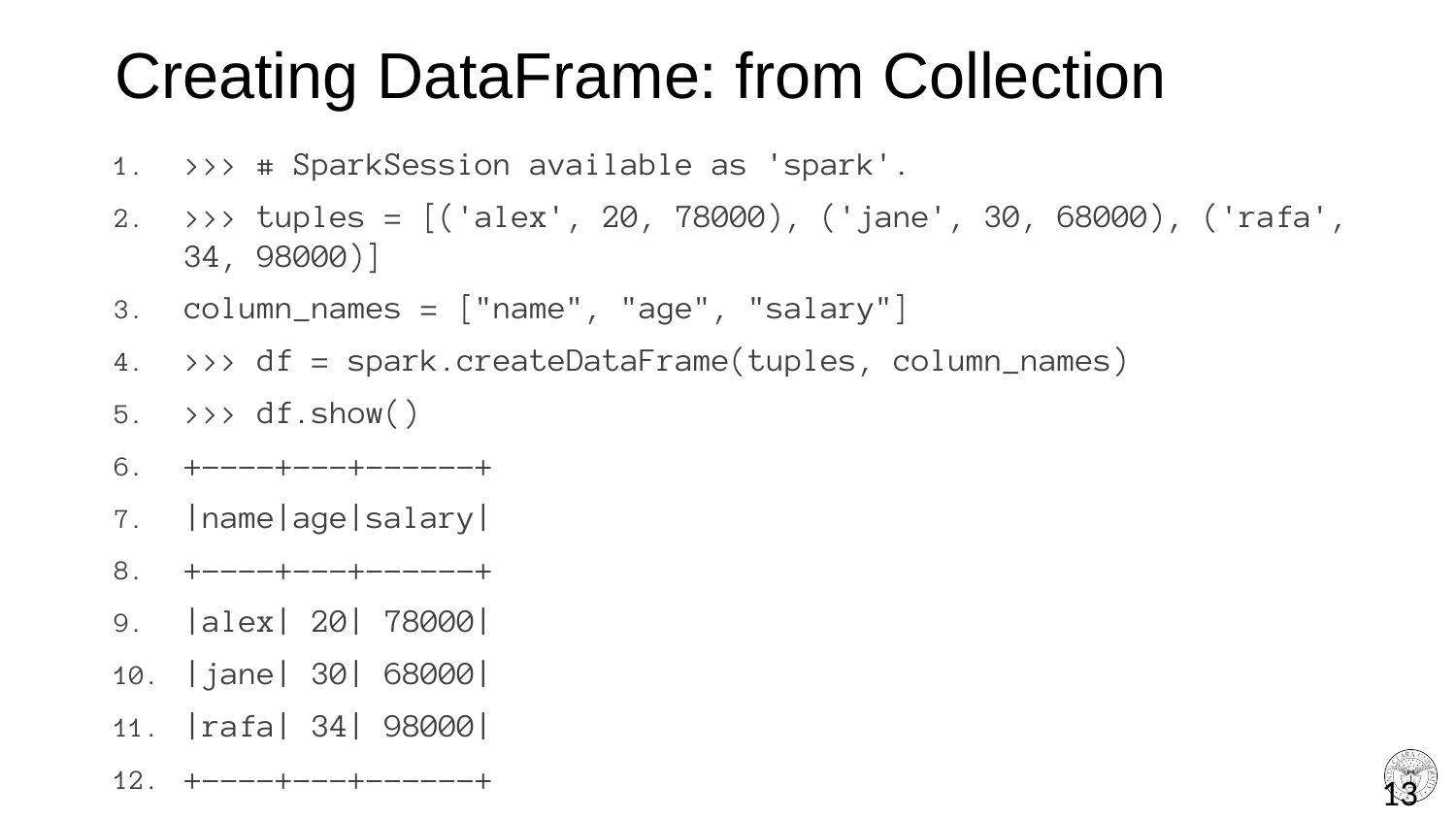

# Creating DataFrame: from Collection
>>> # SparkSession available as 'spark'.
>>> tuples = [('alex', 20, 78000), ('jane', 30, 68000), ('rafa', 34, 98000)]
column_names = ["name", "age", "salary"]
>>> df = spark.createDataFrame(tuples, column_names)
>>> df.show()
+----+---+------+
|name|age|salary|
+----+---+------+
|alex| 20| 78000|
|jane| 30| 68000|
|rafa| 34| 98000|
+----+---+------+

13